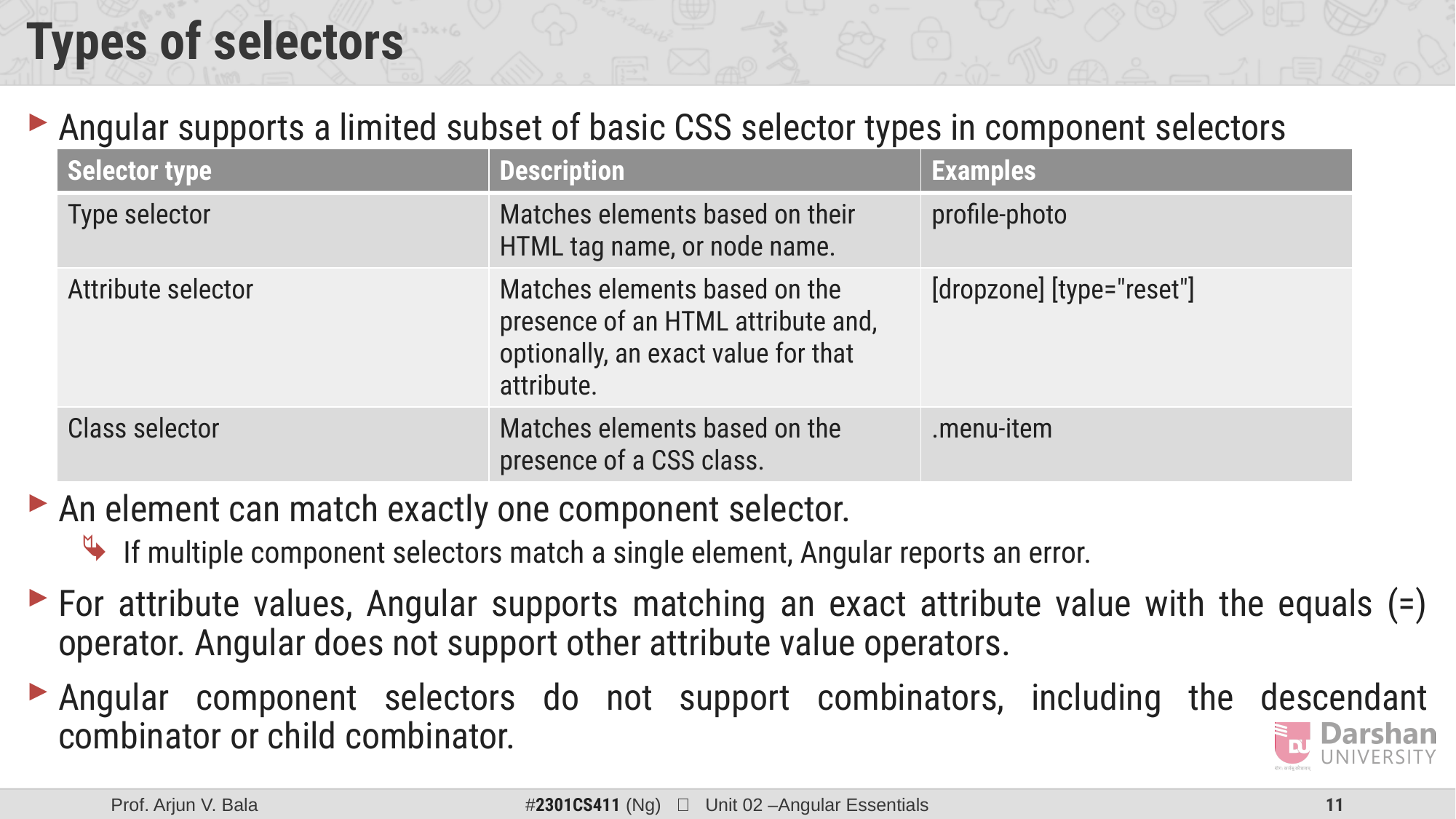

# Types of selectors
Angular supports a limited subset of basic CSS selector types in component selectors

An element can match exactly one component selector.
If multiple component selectors match a single element, Angular reports an error.
For attribute values, Angular supports matching an exact attribute value with the equals (=) operator. Angular does not support other attribute value operators.
Angular component selectors do not support combinators, including the descendant combinator or child combinator.

| Selector type | Description | Examples |
| --- | --- | --- |
| Type selector | Matches elements based on their HTML tag name, or node name. | profile-photo |
| Attribute selector | Matches elements based on the presence of an HTML attribute and, optionally, an exact value for that attribute. | [dropzone] [type="reset"] |
| Class selector | Matches elements based on the presence of a CSS class. | .menu-item |